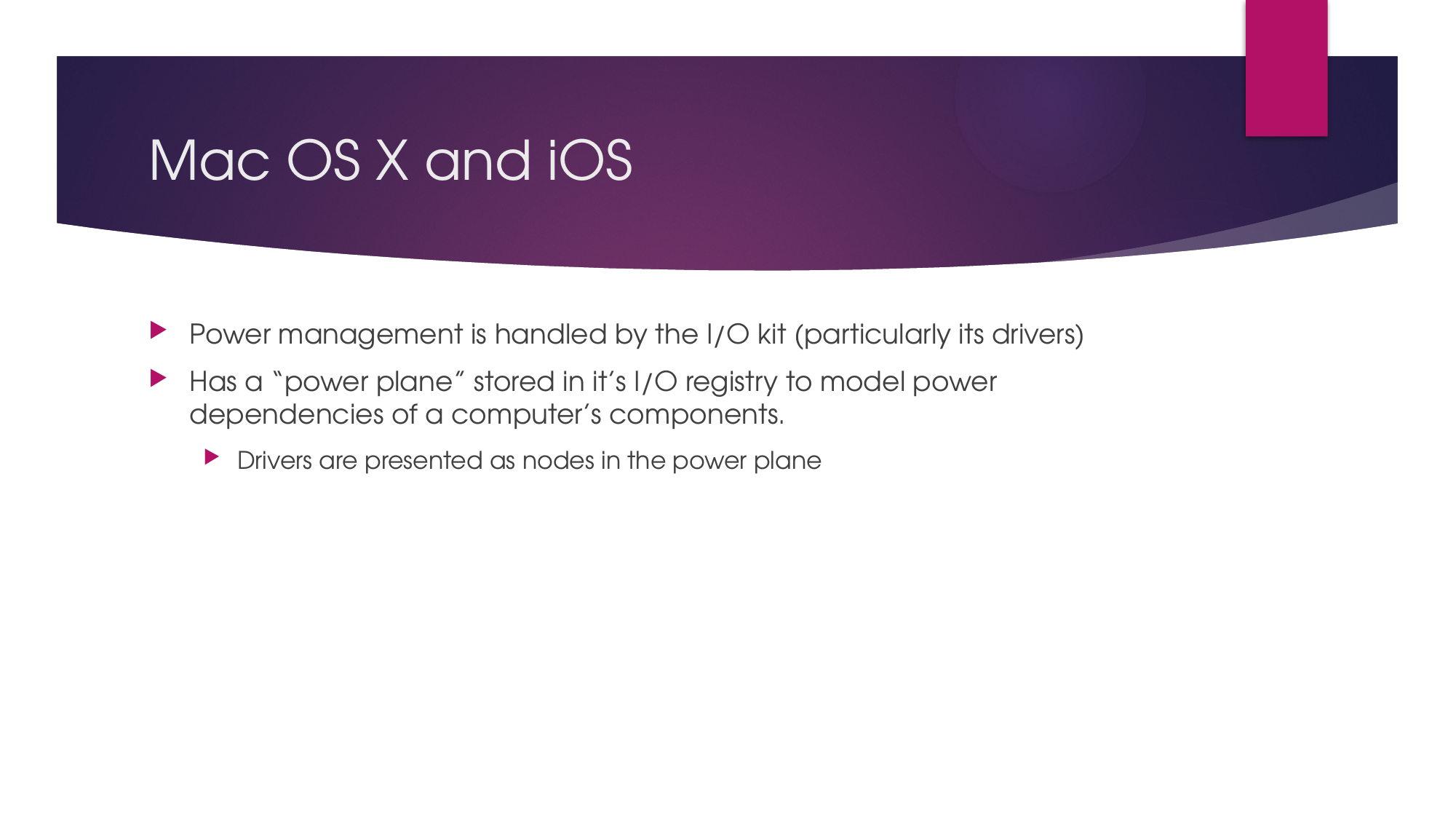

# Mac OS X and iOS
Power management is handled by the I/O kit (particularly its drivers)
Has a “power plane” stored in it’s I/O registry to model power dependencies of a computer’s components.
Drivers are presented as nodes in the power plane